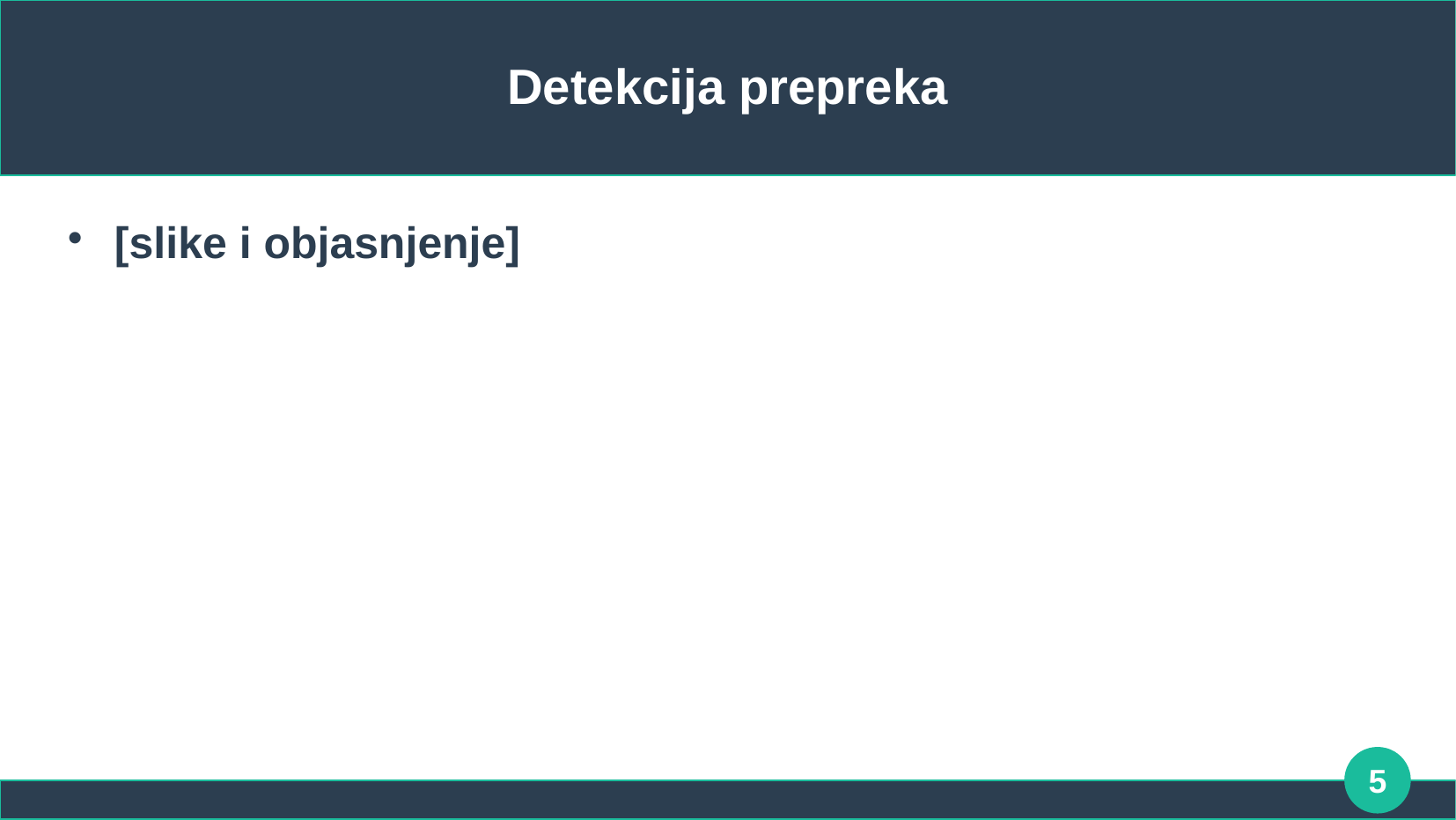

# Detekcija prepreka
[slike i objasnjenje]
5